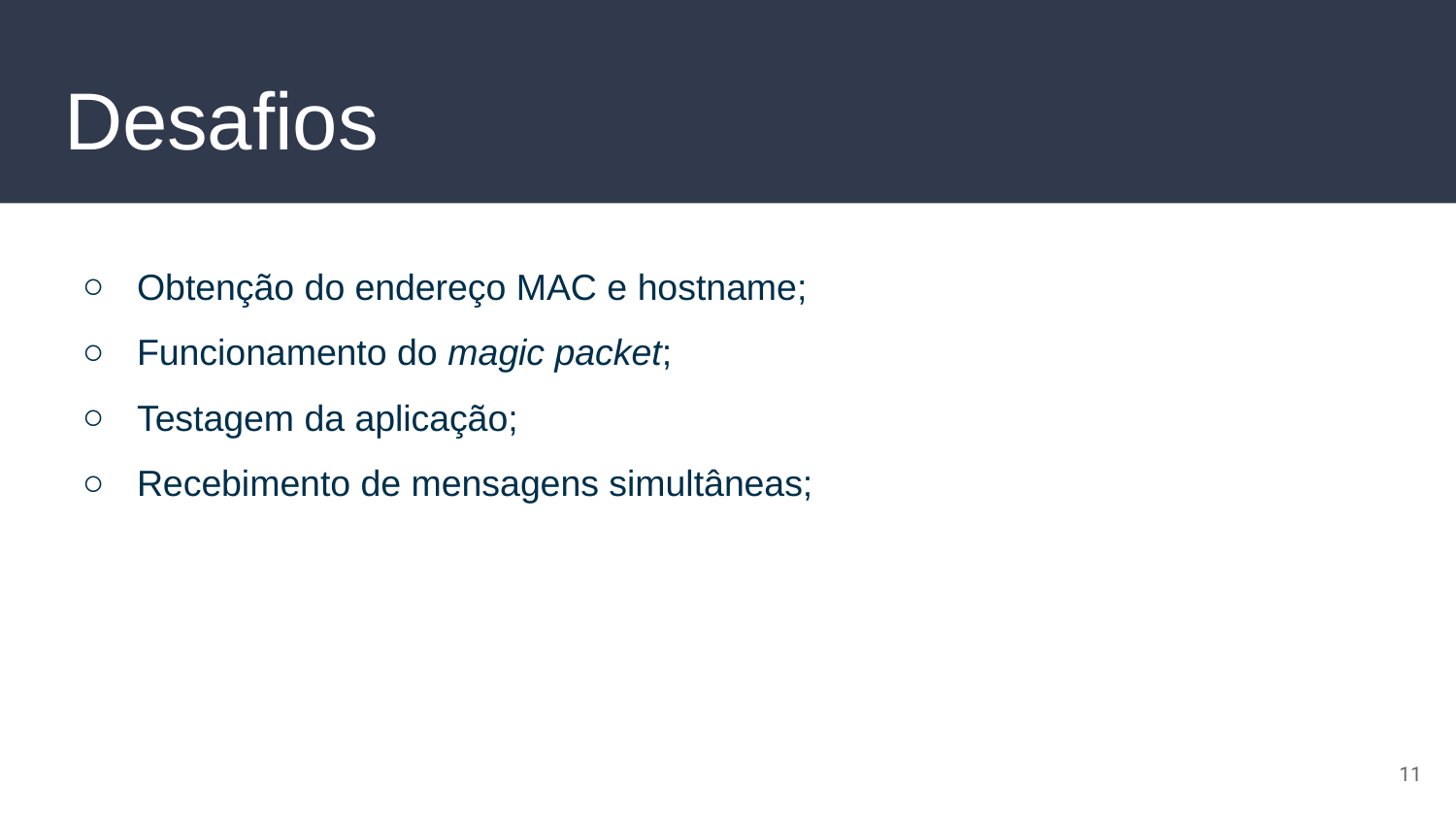

# Desafios
Obtenção do endereço MAC e hostname;
Funcionamento do magic packet;
Testagem da aplicação;
Recebimento de mensagens simultâneas;
11